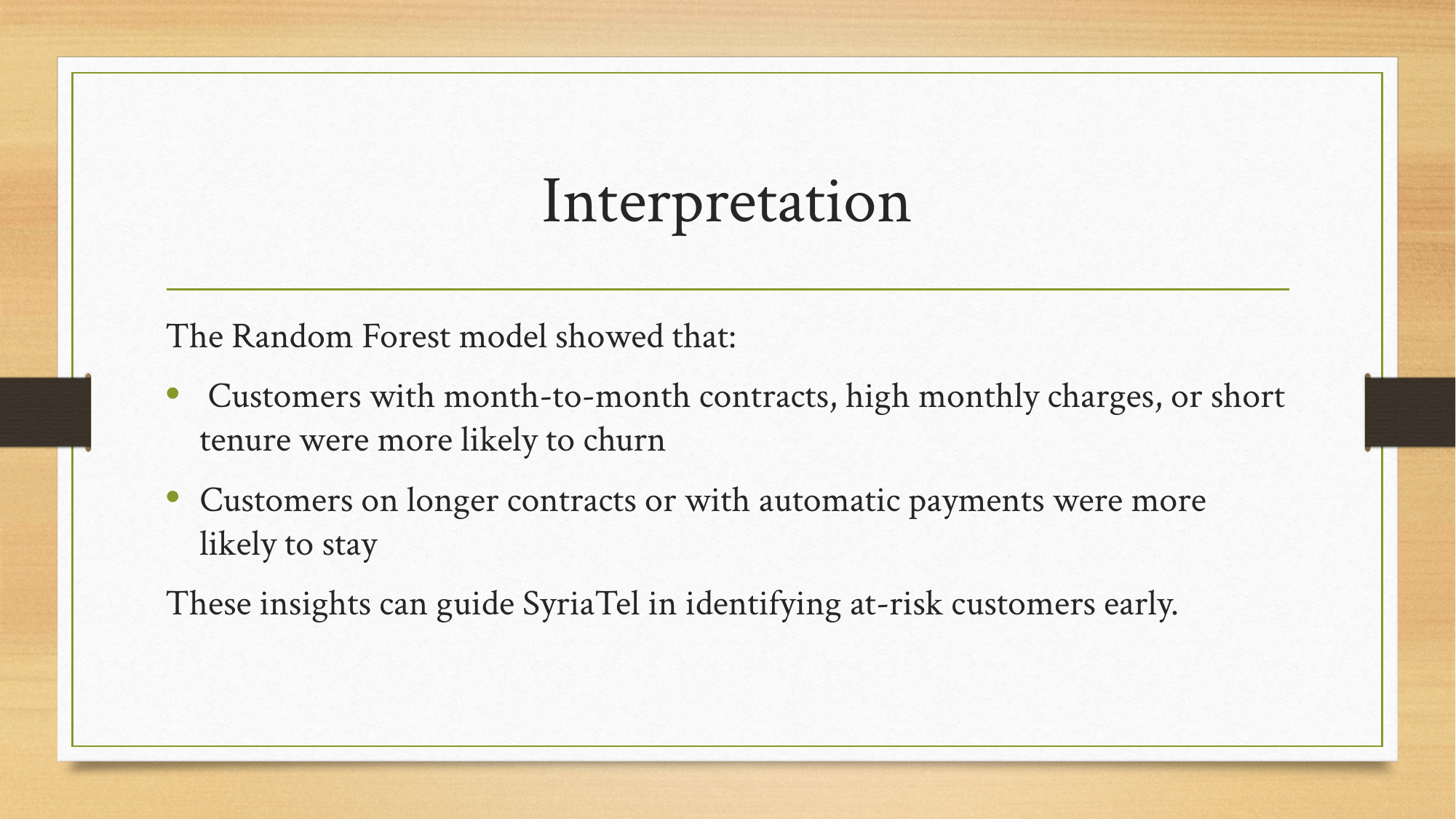

# Interpretation
The Random Forest model showed that:
 Customers with month-to-month contracts, high monthly charges, or short tenure were more likely to churn
Customers on longer contracts or with automatic payments were more likely to stay
These insights can guide SyriaTel in identifying at-risk customers early.